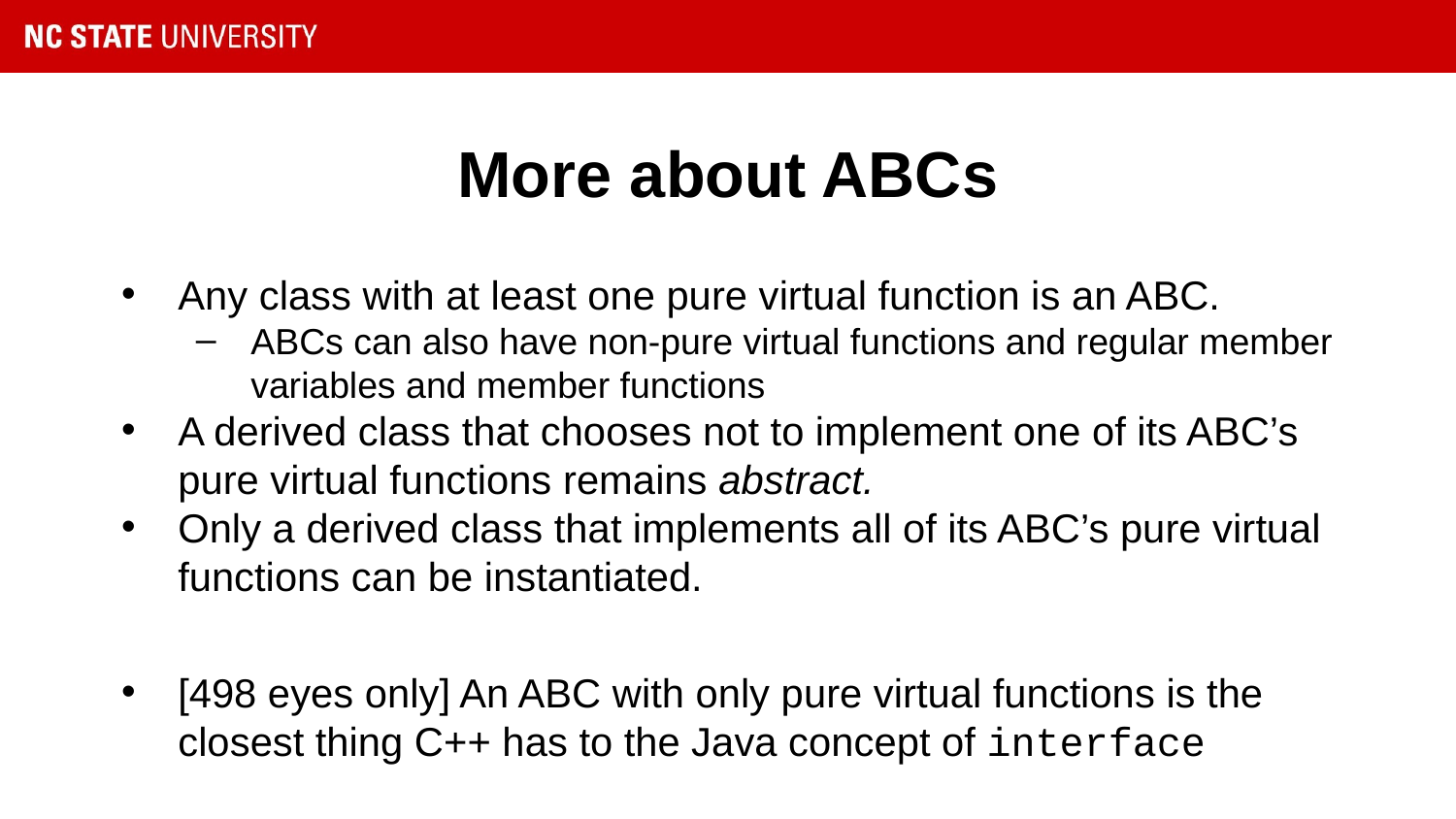

# More about ABCs
Any class with at least one pure virtual function is an ABC.
ABCs can also have non-pure virtual functions and regular member variables and member functions
A derived class that chooses not to implement one of its ABC’s pure virtual functions remains abstract.
Only a derived class that implements all of its ABC’s pure virtual functions can be instantiated.

[498 eyes only] An ABC with only pure virtual functions is the closest thing C++ has to the Java concept of interface